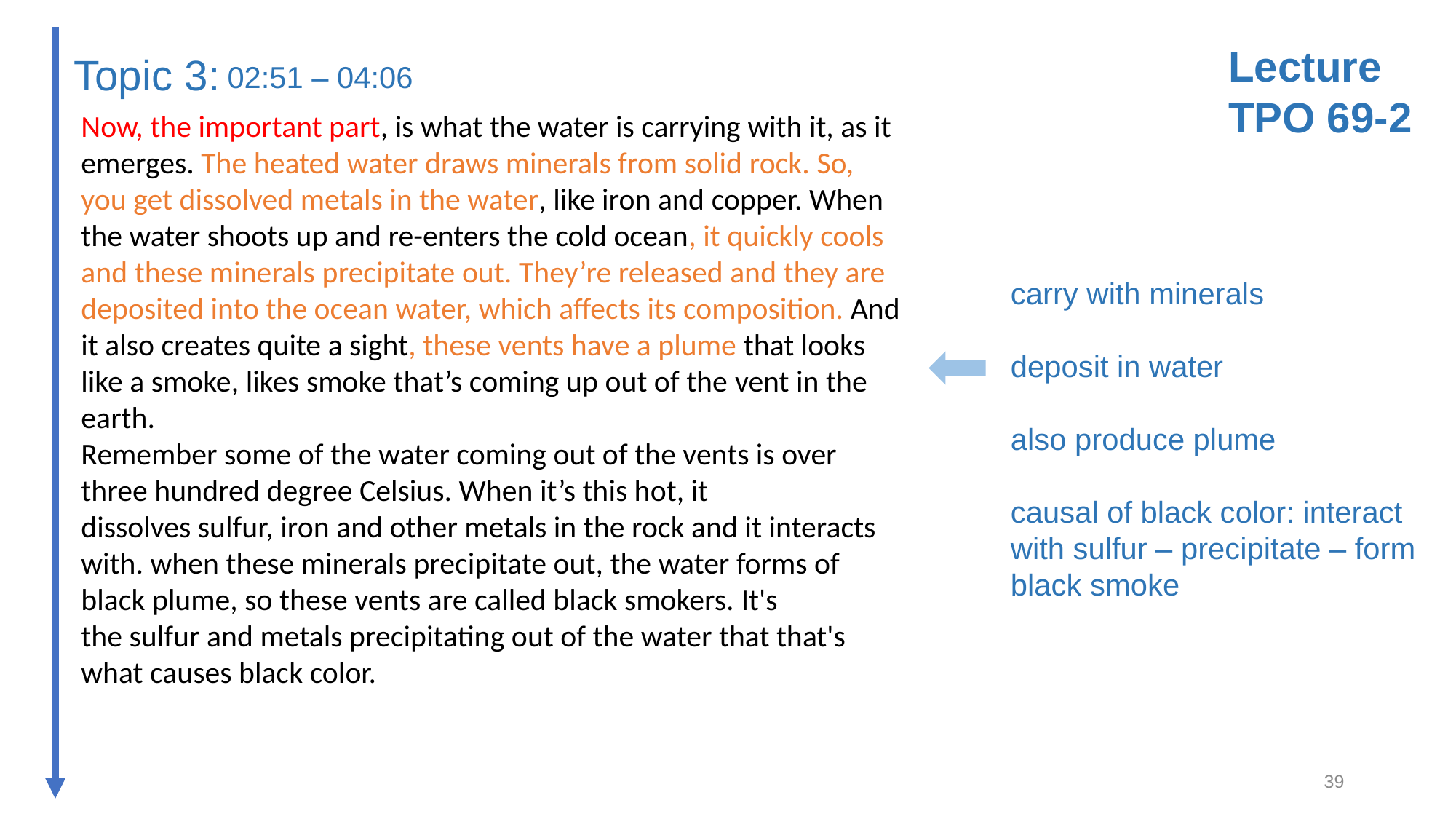

Lecture
TPO 69-2
Topic 3:
02:51 – 04:06
Now, the important part, is what the water is carrying with it, as it emerges. The heated water draws minerals from solid rock. So, you get dissolved metals in the water, like iron and copper. When the water shoots up and re-enters the cold ocean, it quickly cools and these minerals precipitate out. They’re released and they are deposited into the ocean water, which affects its composition. And it also creates quite a sight, these vents have a plume that looks like a smoke, likes smoke that’s coming up out of the vent in the earth.
Remember some of the water coming out of the vents is over three hundred degree Celsius. When it’s this hot, it dissolves sulfur, iron and other metals in the rock and it interacts with. when these minerals precipitate out, the water forms of black plume, so these vents are called black smokers. It's the sulfur and metals precipitating out of the water that that's what causes black color.
carry with minerals

deposit in water

also produce plume

causal of black color: interact with sulfur – precipitate – form black smoke

39